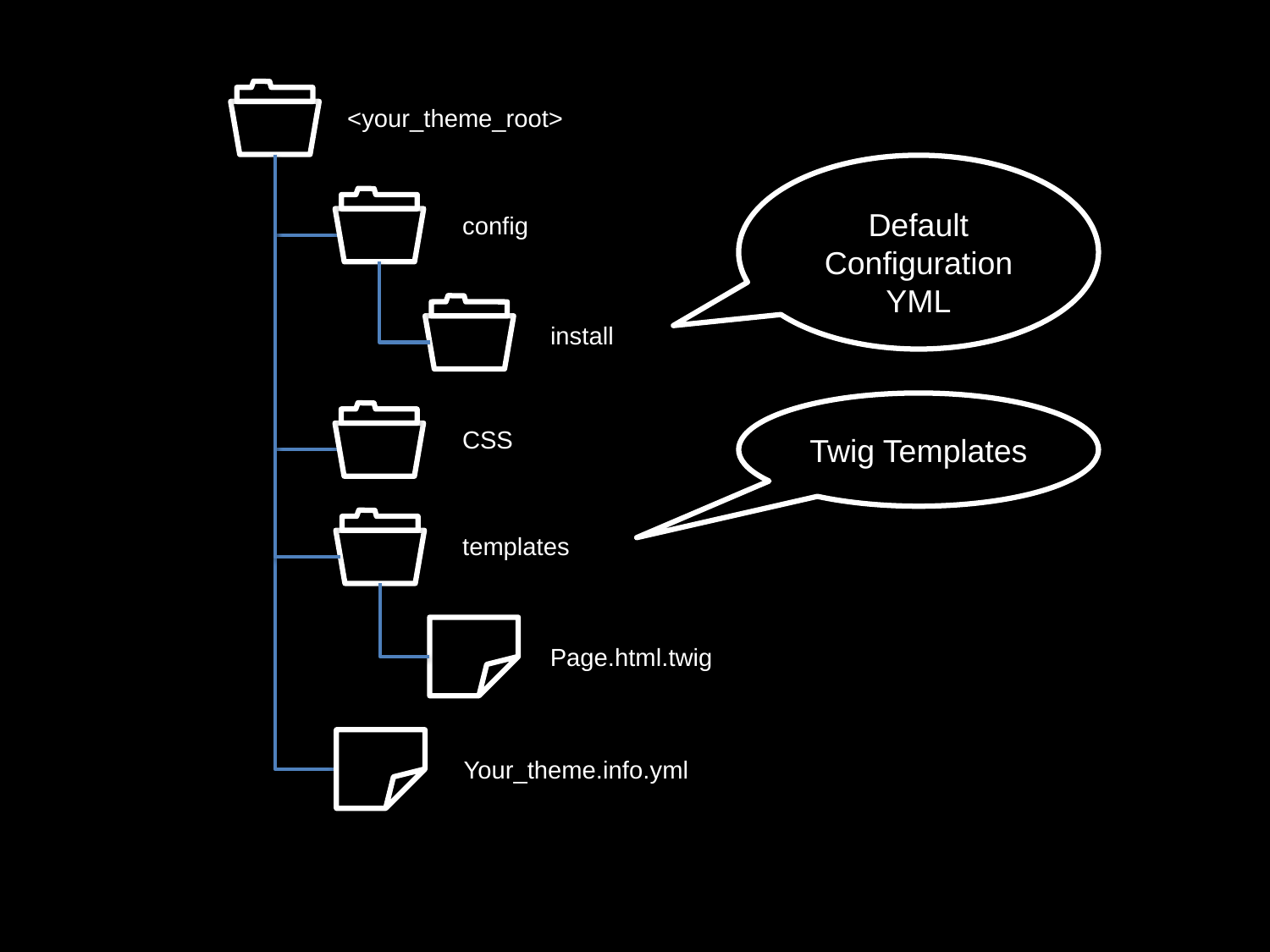

<your_theme_root>
Default
Configuration
YML

config

install
Twig Templates

CSS

templates

Page.html.twig

Your_theme.info.yml